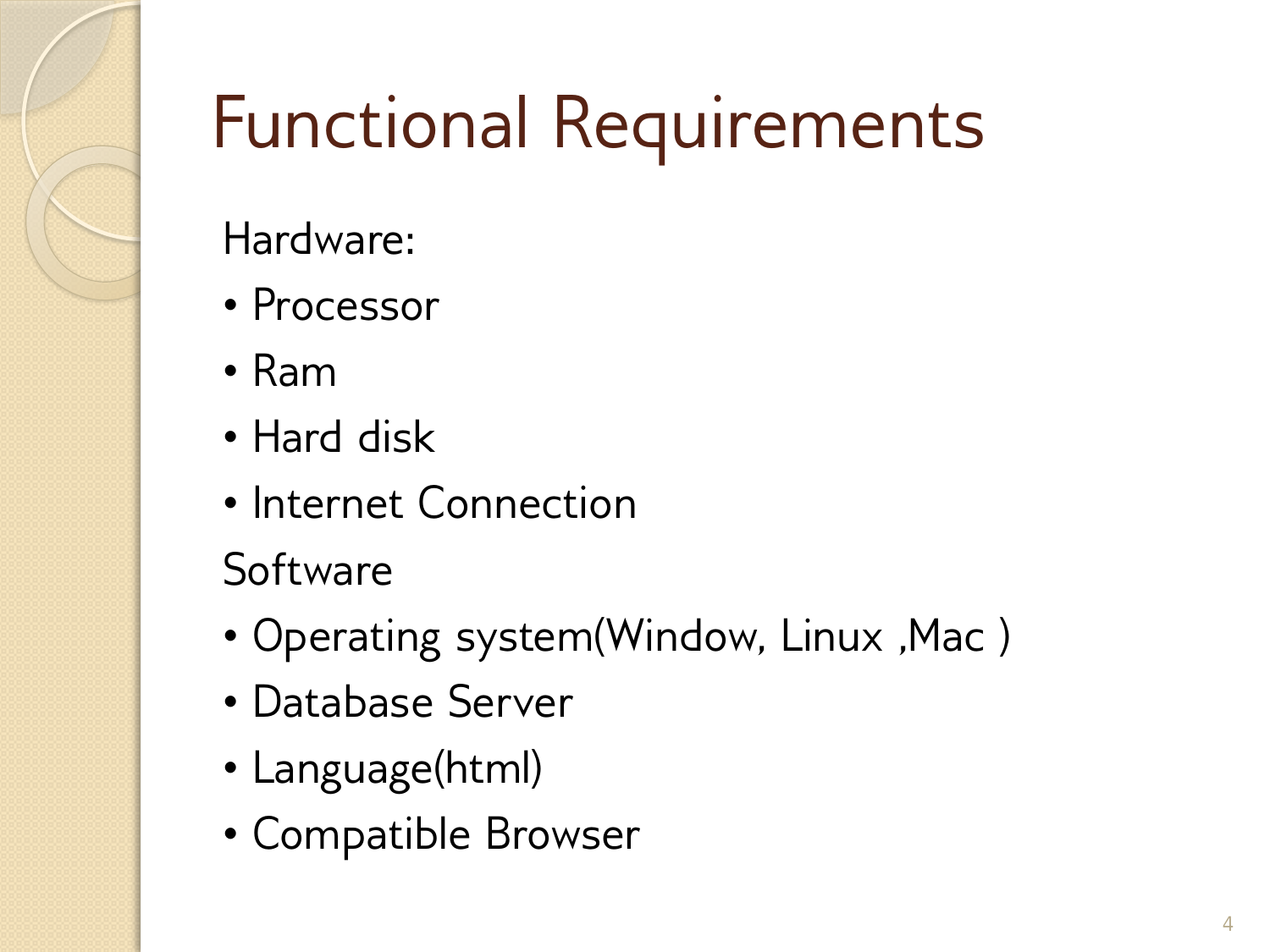

# Functional Requirements
Hardware:
• Processor
• Ram
• Hard disk
• Internet Connection
Software
• Operating system(Window, Linux ,Mac )
• Database Server
• Language(html)
• Compatible Browser

4